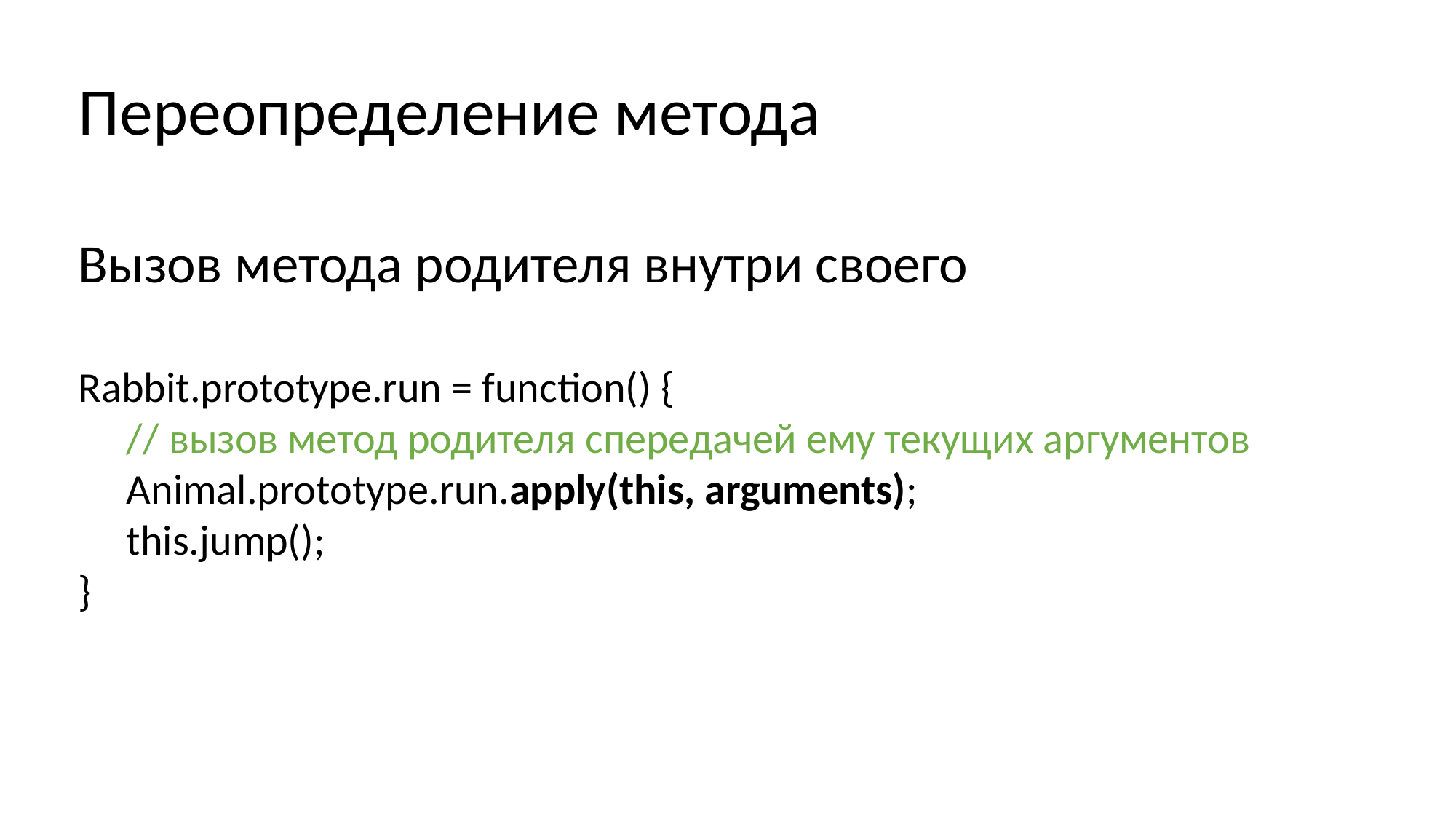

Переопределение метода

Вызов метода родителя внутри своего

Rabbit.prototype.run = function() {
     // вызов метод родителя спередачей ему текущих аргументов
     Animal.prototype.run.apply(this, arguments);
     this.jump();
}